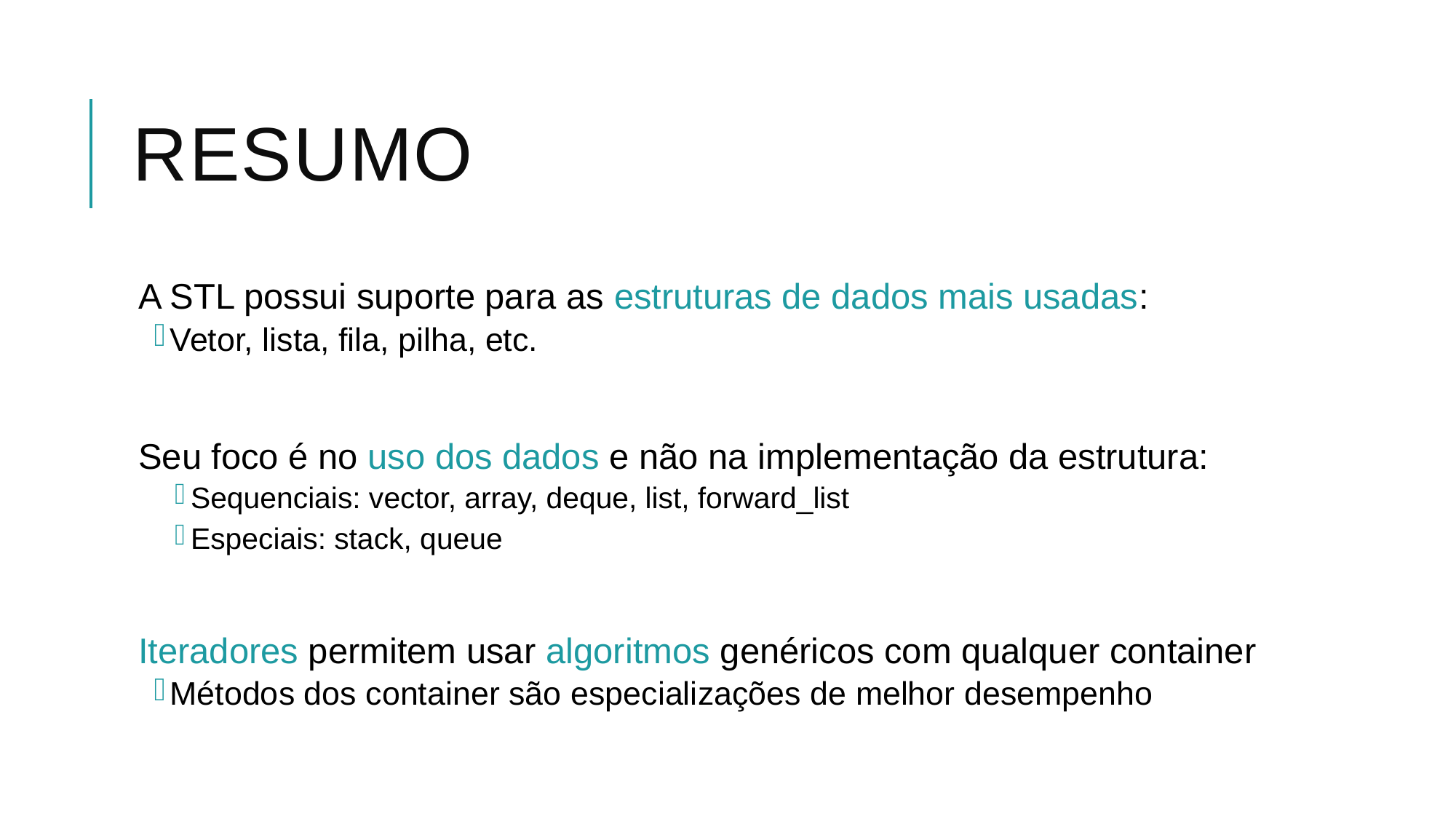

# Resumo
A STL possui suporte para as estruturas de dados mais usadas:
Vetor, lista, fila, pilha, etc.

Seu foco é no uso dos dados e não na implementação da estrutura:
Sequenciais: vector, array, deque, list, forward_list
Especiais: stack, queue

Iteradores permitem usar algoritmos genéricos com qualquer container
Métodos dos container são especializações de melhor desempenho